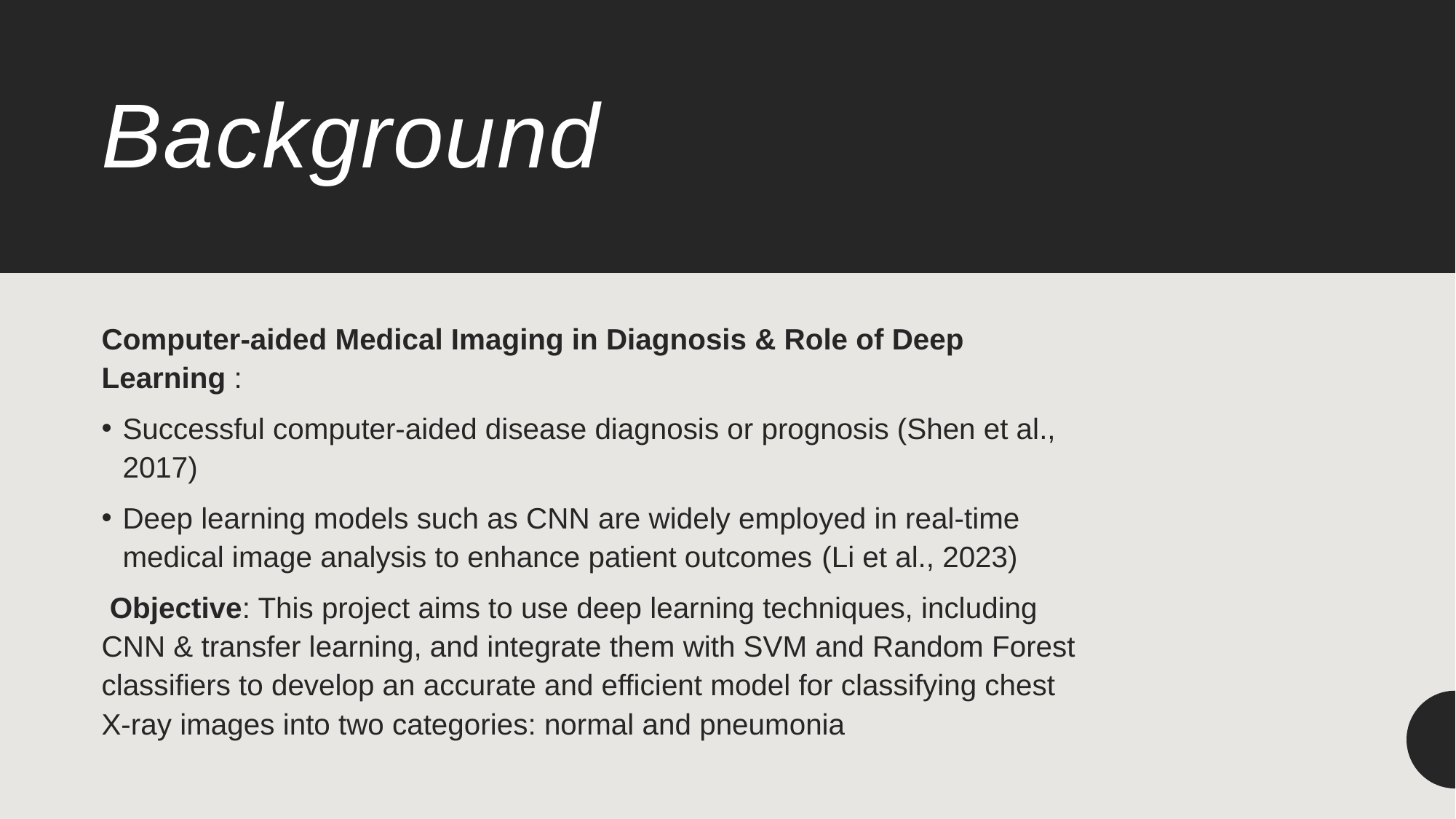

# Background
Computer-aided Medical Imaging in Diagnosis & Role of Deep Learning :
Successful computer-aided disease diagnosis or prognosis (Shen et al., 2017)
Deep learning models such as CNN are widely employed in real-time medical image analysis to enhance patient outcomes (Li et al., 2023)
 Objective: This project aims to use deep learning techniques, including CNN & transfer learning, and integrate them with SVM and Random Forest classifiers to develop an accurate and efficient model for classifying chest X-ray images into two categories: normal and pneumonia